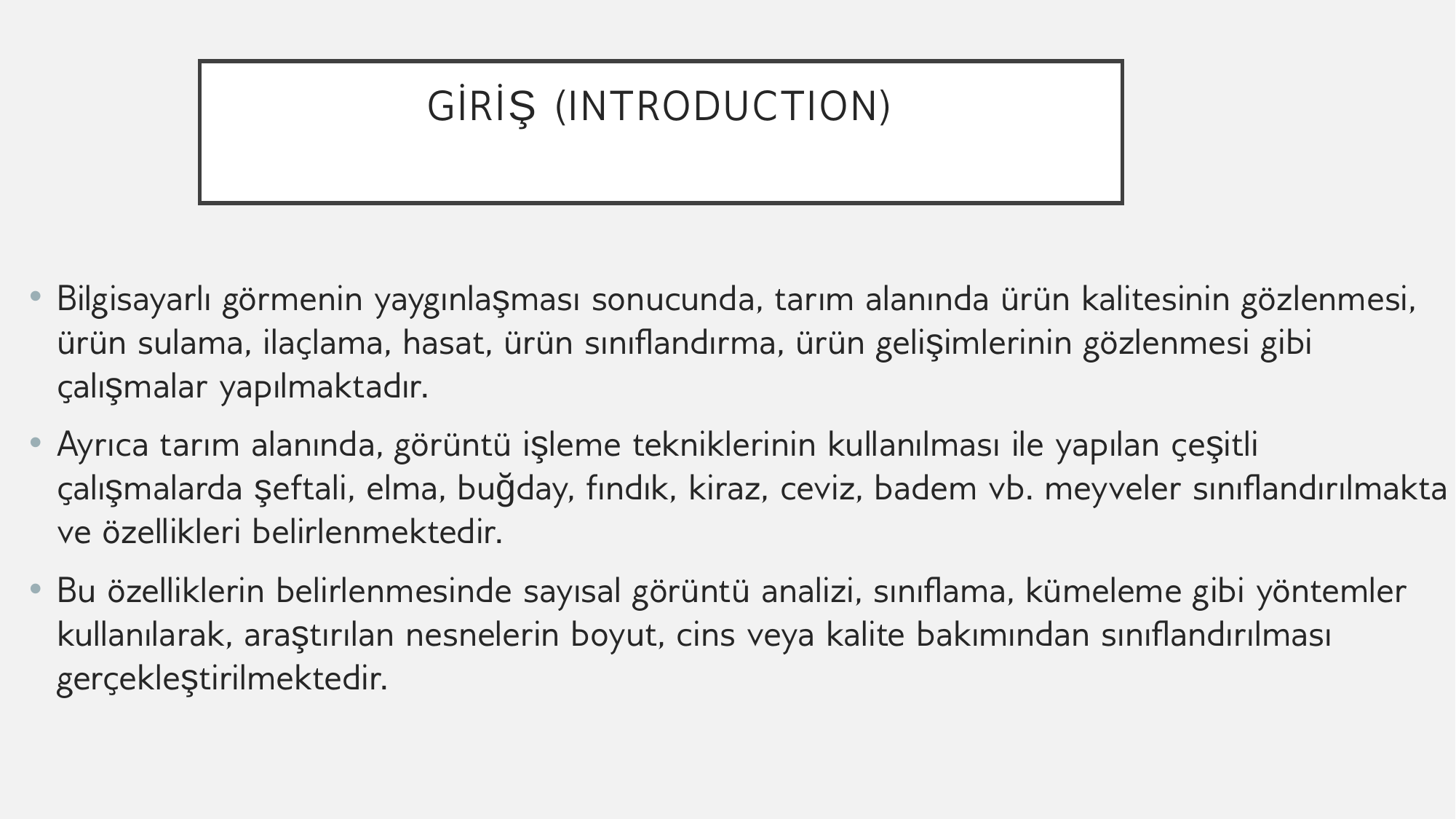

# GİRİŞ (INTRODUCTION)
Bilgisayarlı görmenin yaygınlaşması sonucunda, tarım alanında ürün kalitesinin gözlenmesi, ürün sulama, ilaçlama, hasat, ürün sınıflandırma, ürün gelişimlerinin gözlenmesi gibi çalışmalar yapılmaktadır.
Ayrıca tarım alanında, görüntü işleme tekniklerinin kullanılması ile yapılan çeşitli çalışmalarda şeftali, elma, buğday, fındık, kiraz, ceviz, badem vb. meyveler sınıflandırılmakta ve özellikleri belirlenmektedir.
Bu özelliklerin belirlenmesinde sayısal görüntü analizi, sınıflama, kümeleme gibi yöntemler kullanılarak, araştırılan nesnelerin boyut, cins veya kalite bakımından sınıflandırılması gerçekleştirilmektedir.